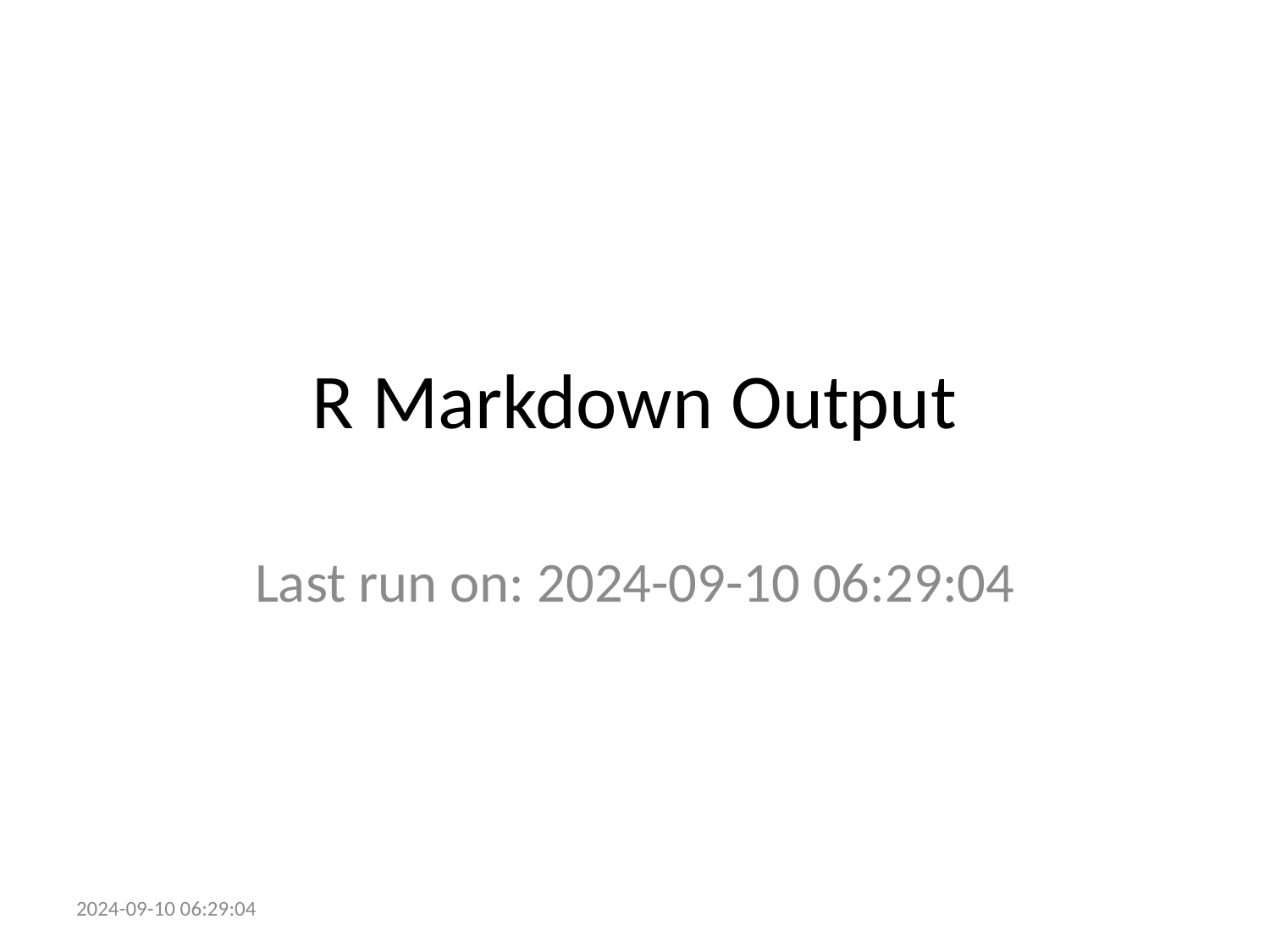

# R Markdown Output
Last run on: 2024-09-10 06:29:04
2024-09-10 06:29:04